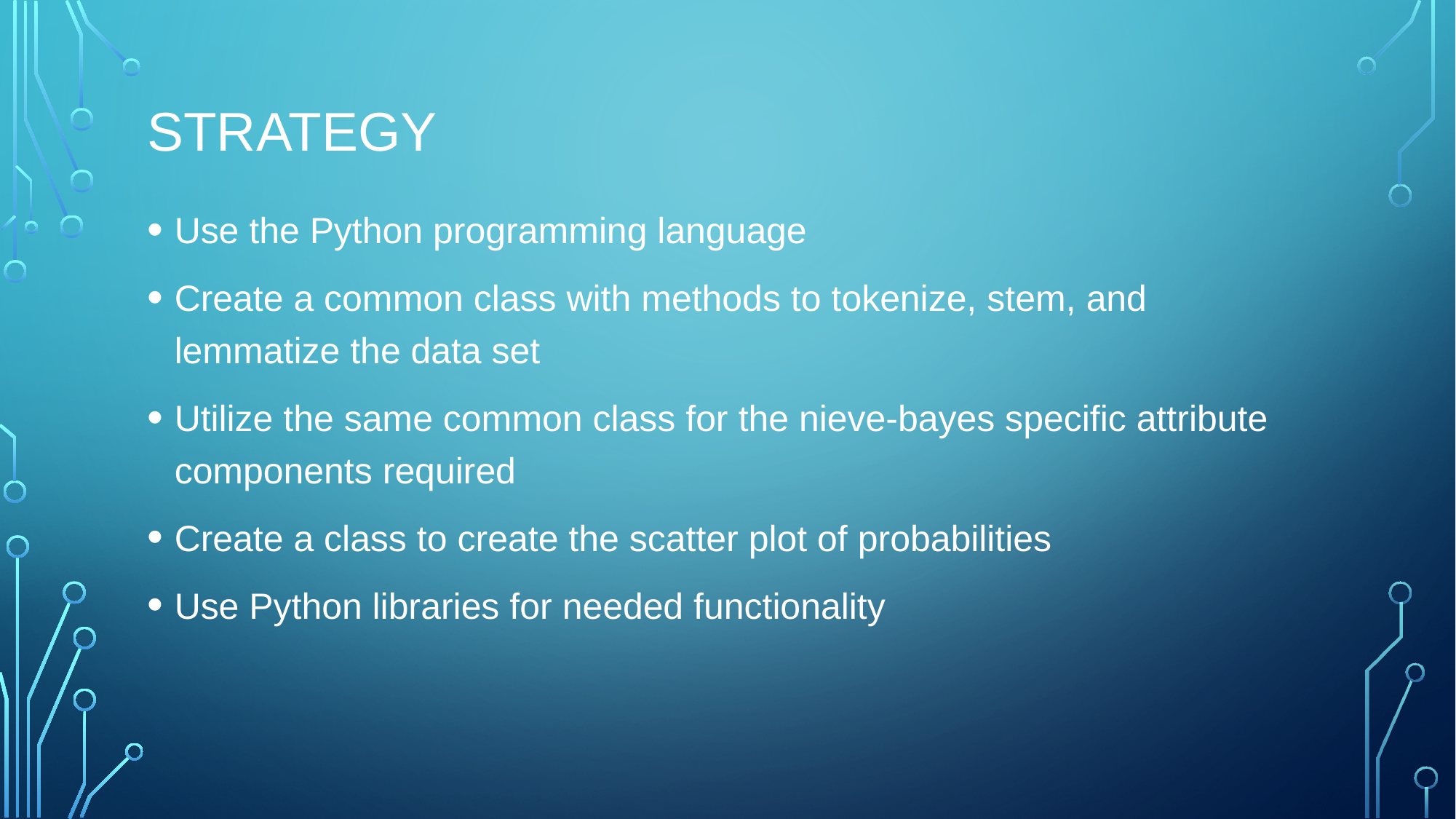

# Strategy
Use the Python programming language
Create a common class with methods to tokenize, stem, and lemmatize the data set
Utilize the same common class for the nieve-bayes specific attribute components required
Create a class to create the scatter plot of probabilities
Use Python libraries for needed functionality